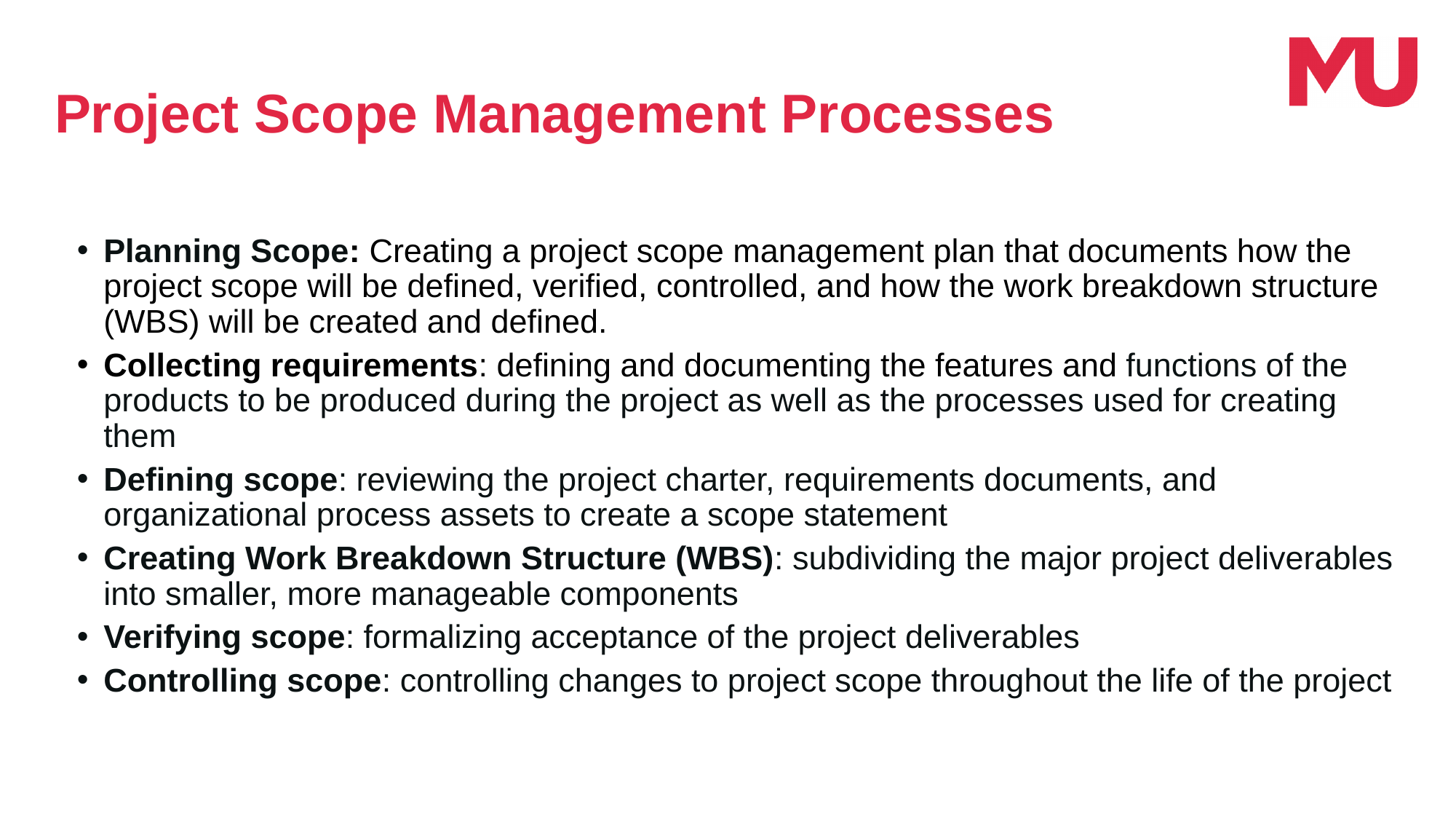

Project Scope Management Processes
Planning Scope: Creating a project scope management plan that documents how the project scope will be defined, verified, controlled, and how the work breakdown structure (WBS) will be created and defined.
Collecting requirements: defining and documenting the features and functions of the products to be produced during the project as well as the processes used for creating them
Defining scope: reviewing the project charter, requirements documents, and organizational process assets to create a scope statement
Creating Work Breakdown Structure (WBS): subdividing the major project deliverables into smaller, more manageable components
Verifying scope: formalizing acceptance of the project deliverables
Controlling scope: controlling changes to project scope throughout the life of the project